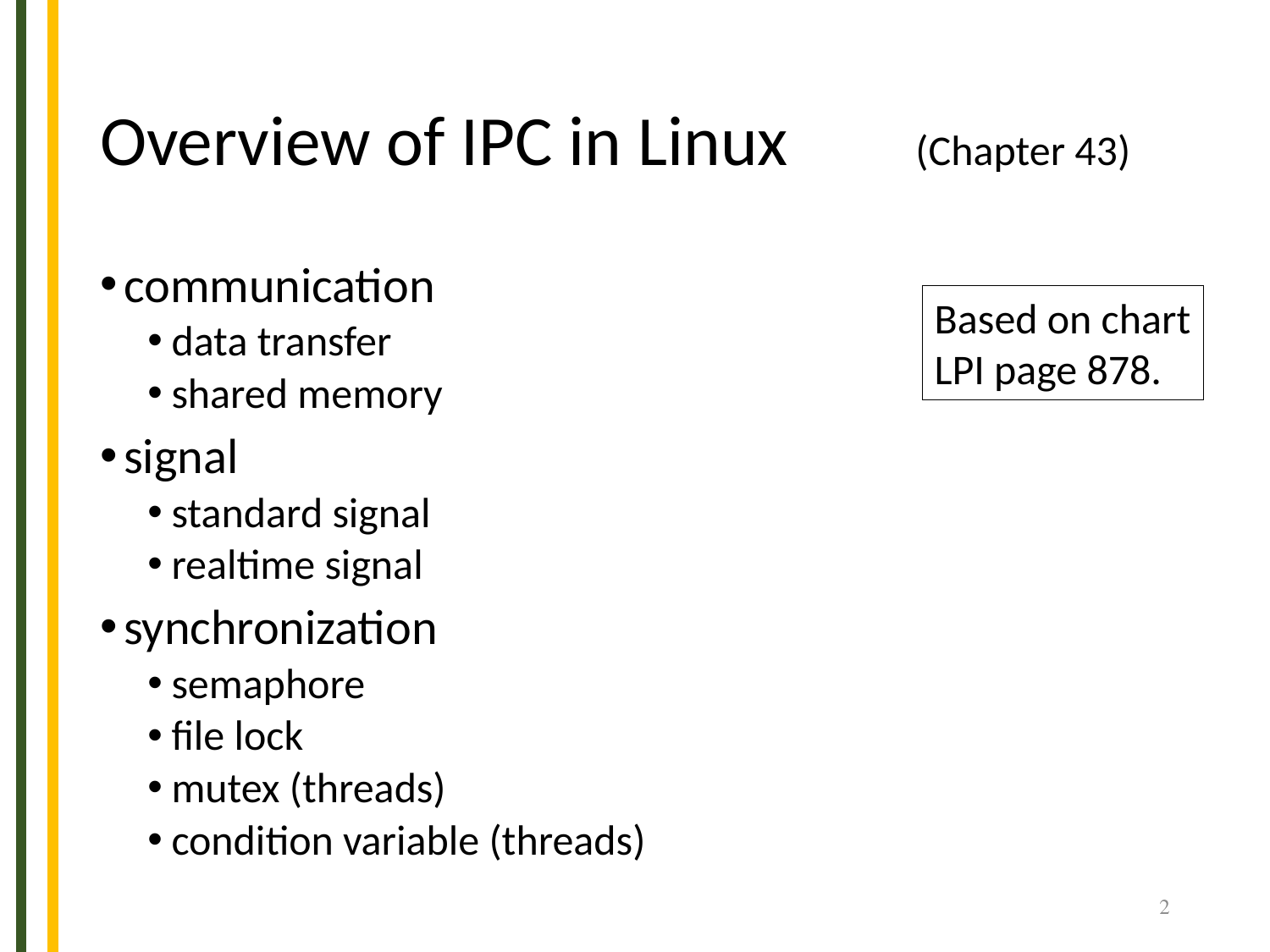

# Overview of IPC in Linux        (Chapter 43)
communication
data transfer
shared memory
signal
standard signal
realtime signal
synchronization
semaphore
file lock
mutex (threads)
condition variable (threads)
Based on chart
LPI page 878.
2